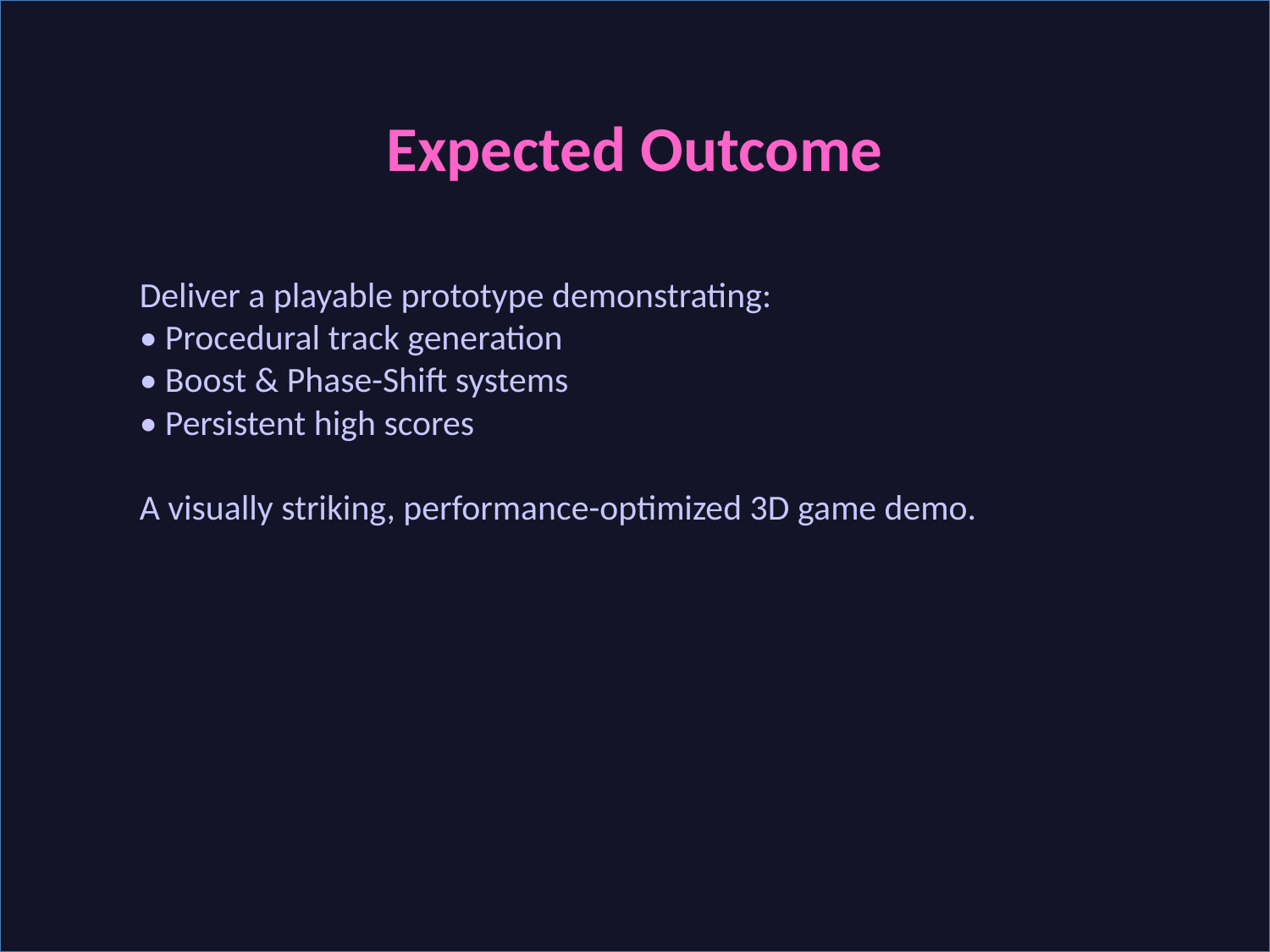

Expected Outcome

Deliver a playable prototype demonstrating:
• Procedural track generation
• Boost & Phase-Shift systems
• Persistent high scores
A visually striking, performance-optimized 3D game demo.